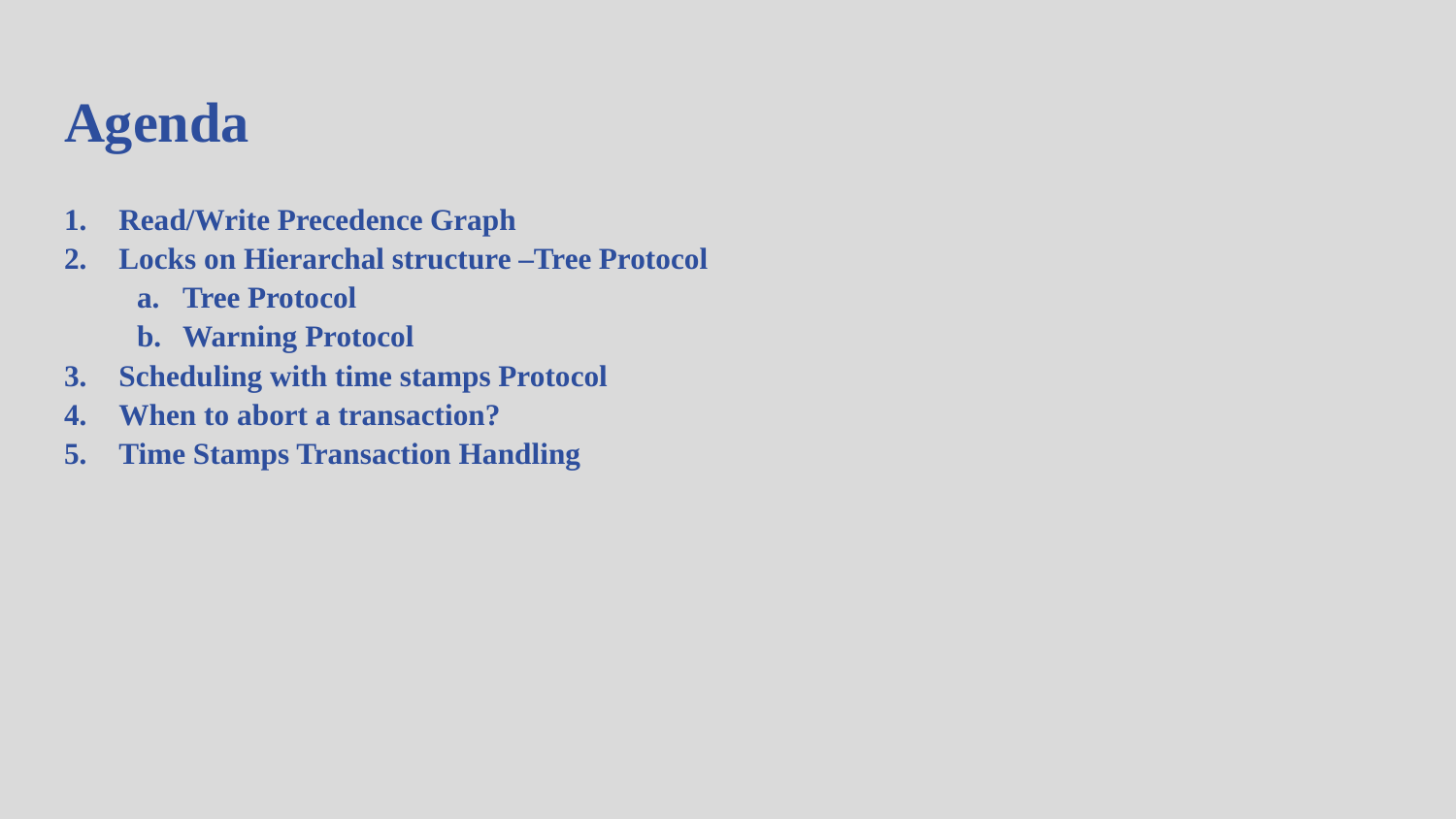

# Agenda
Read/Write Precedence Graph
Locks on Hierarchal structure –Tree Protocol
Tree Protocol
Warning Protocol
Scheduling with time stamps Protocol
When to abort a transaction?
Time Stamps Transaction Handling